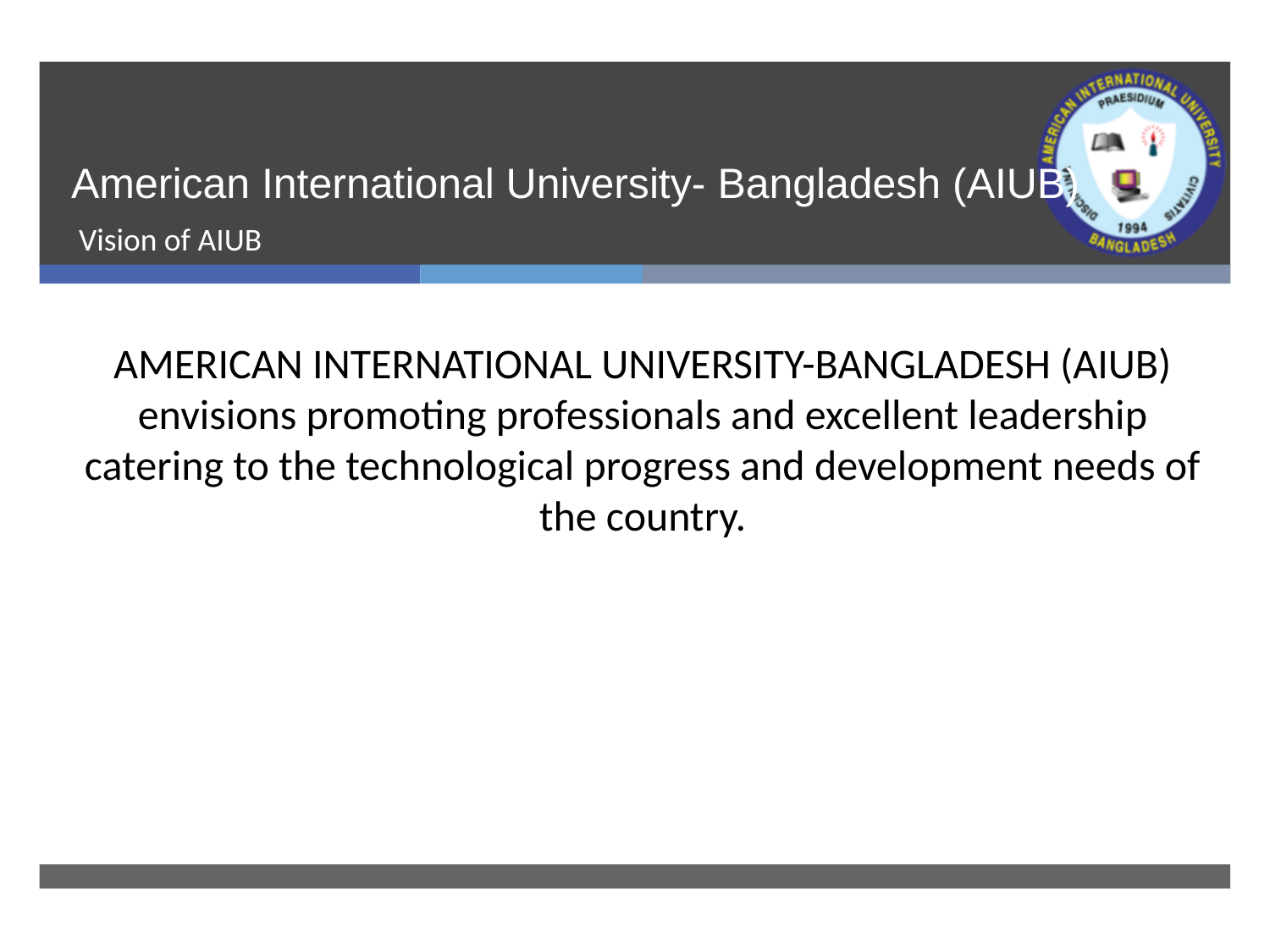

# American International University- Bangladesh (AIUB)
Vision of AIUB
AMERICAN INTERNATIONAL UNIVERSITY-BANGLADESH (AIUB) envisions promoting professionals and excellent leadership catering to the technological progress and development needs of the country.